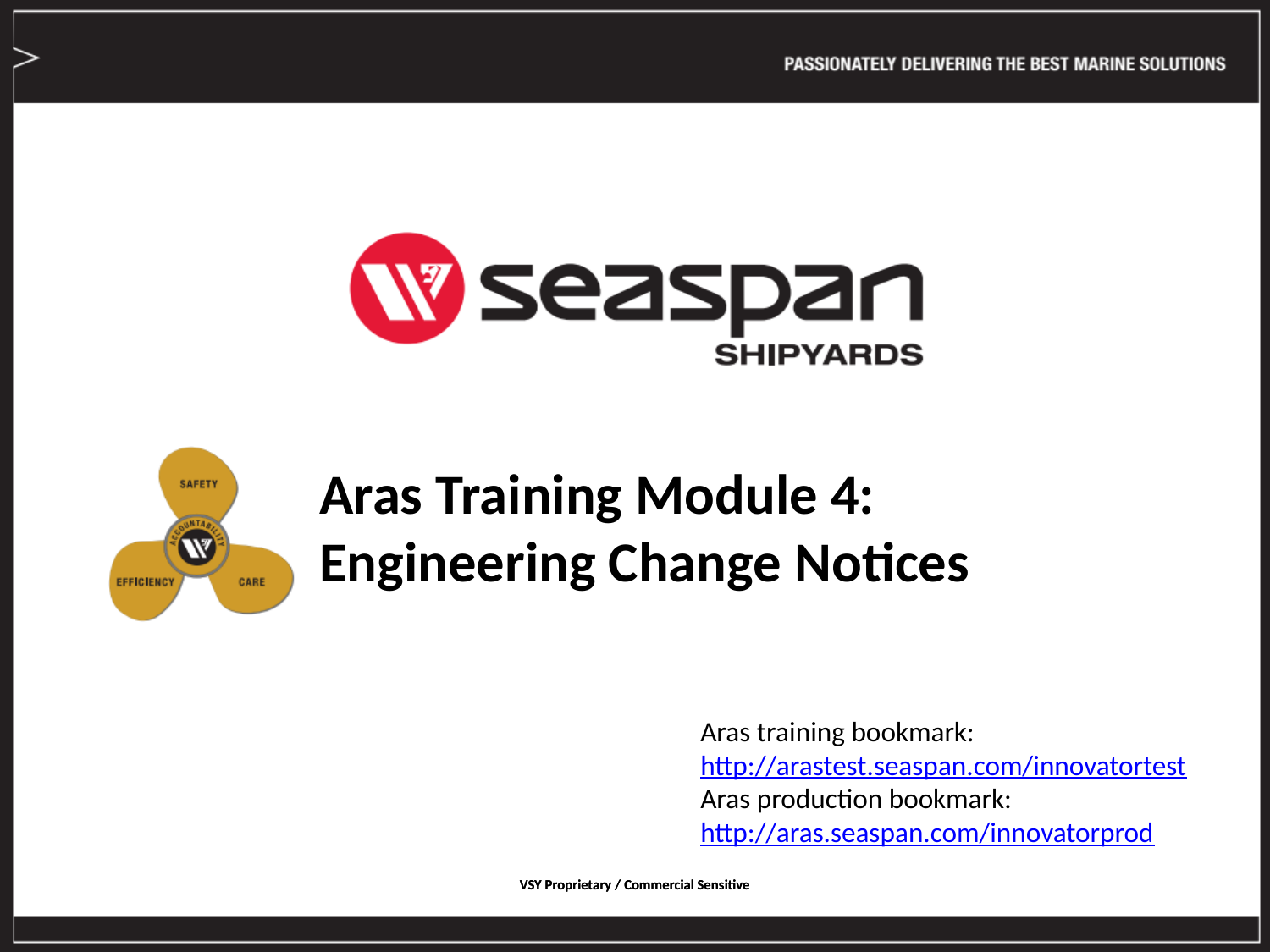

# Aras Training Module 4: Engineering Change Notices
Aras training bookmark:
http://arastest.seaspan.com/innovatortest
Aras production bookmark:
http://aras.seaspan.com/innovatorprod